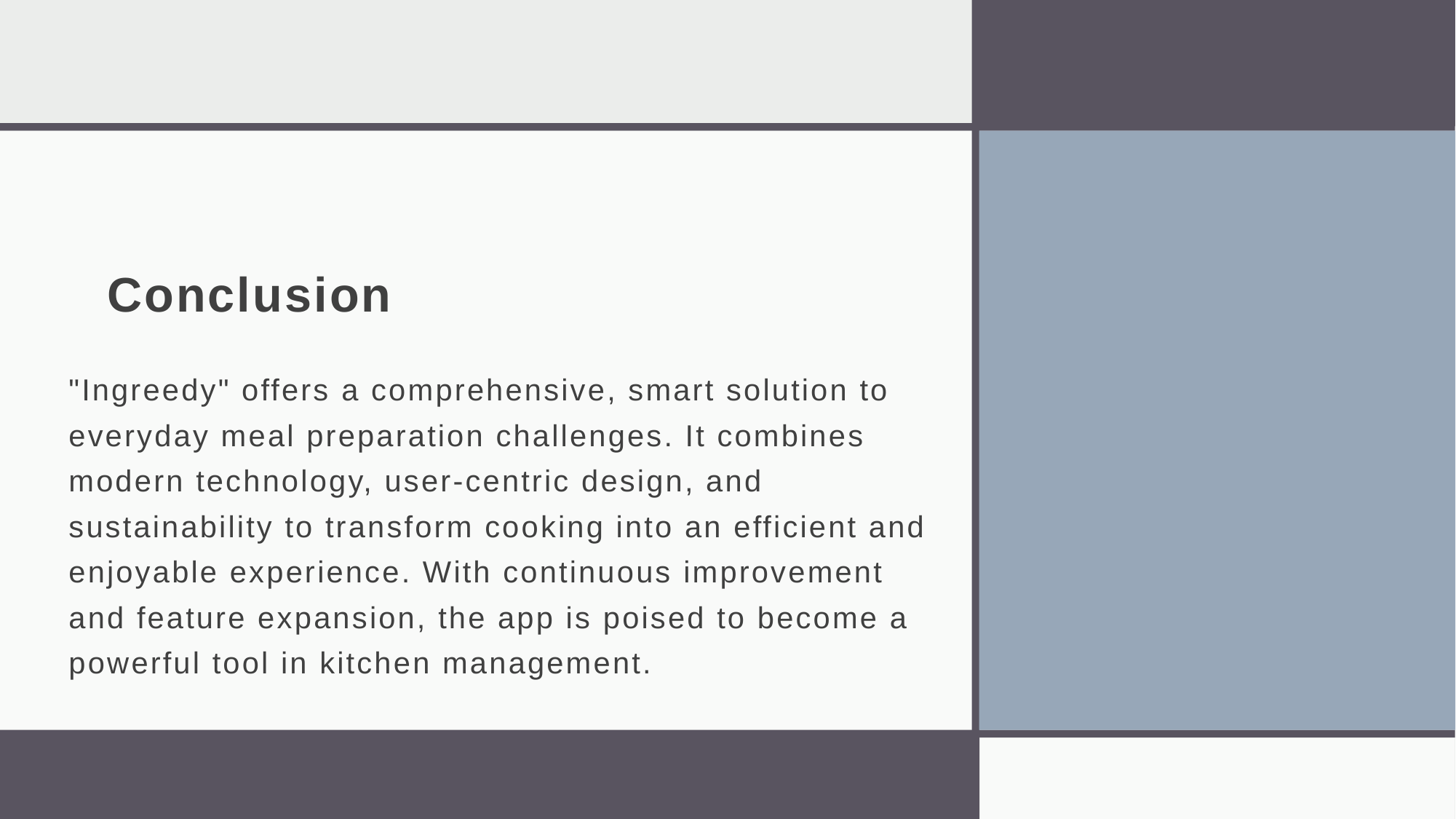

# Conclusion
"Ingreedy" offers a comprehensive, smart solution to everyday meal preparation challenges. It combines modern technology, user-centric design, and sustainability to transform cooking into an efficient and enjoyable experience. With continuous improvement and feature expansion, the app is poised to become a powerful tool in kitchen management.